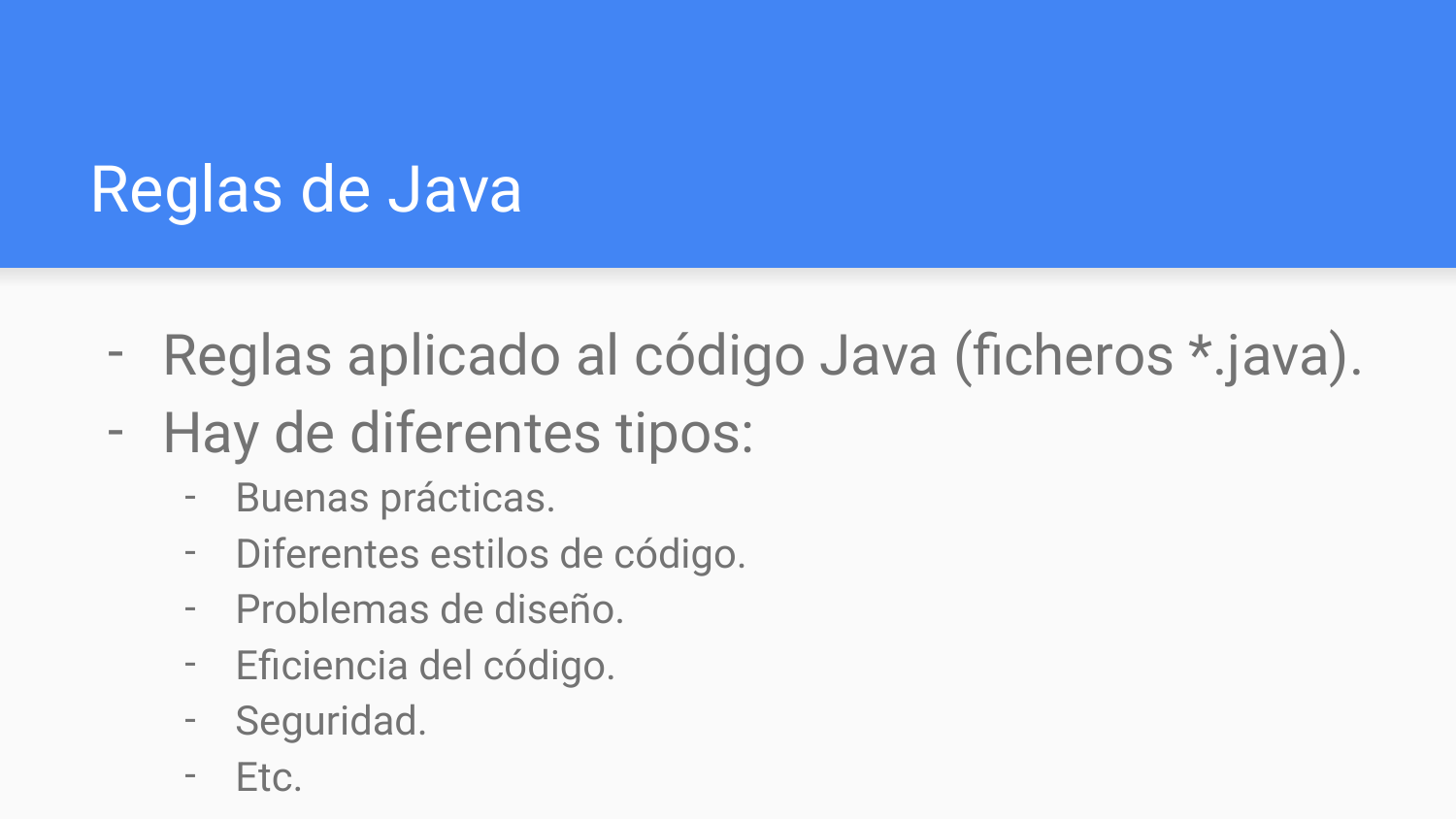

# Reglas de Java
Reglas aplicado al código Java (ficheros *.java).
Hay de diferentes tipos:
Buenas prácticas.
Diferentes estilos de código.
Problemas de diseño.
Eficiencia del código.
Seguridad.
Etc.